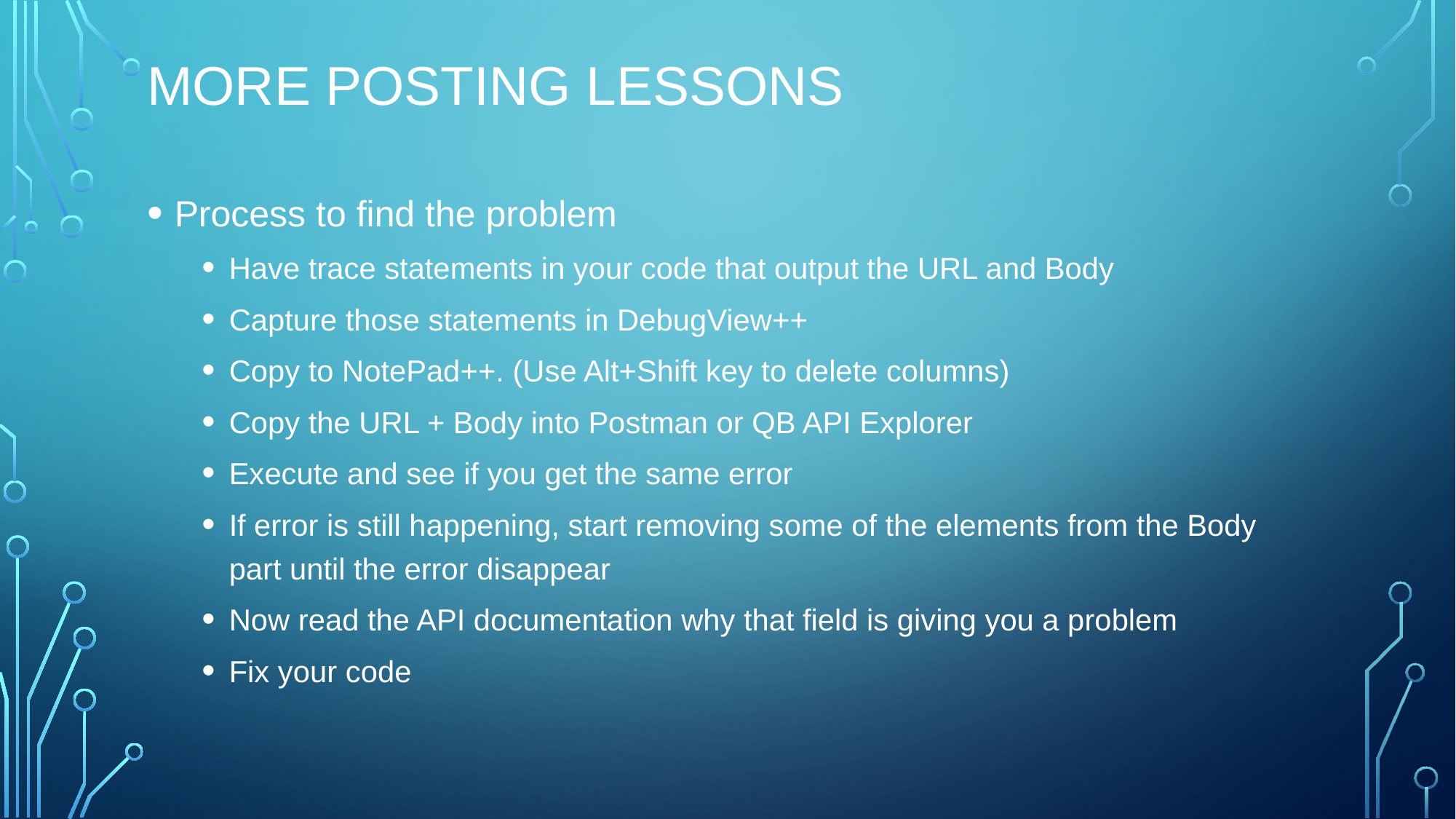

# More Posting Lessons
Process to find the problem
Have trace statements in your code that output the URL and Body
Capture those statements in DebugView++
Copy to NotePad++. (Use Alt+Shift key to delete columns)
Copy the URL + Body into Postman or QB API Explorer
Execute and see if you get the same error
If error is still happening, start removing some of the elements from the Body part until the error disappear
Now read the API documentation why that field is giving you a problem
Fix your code